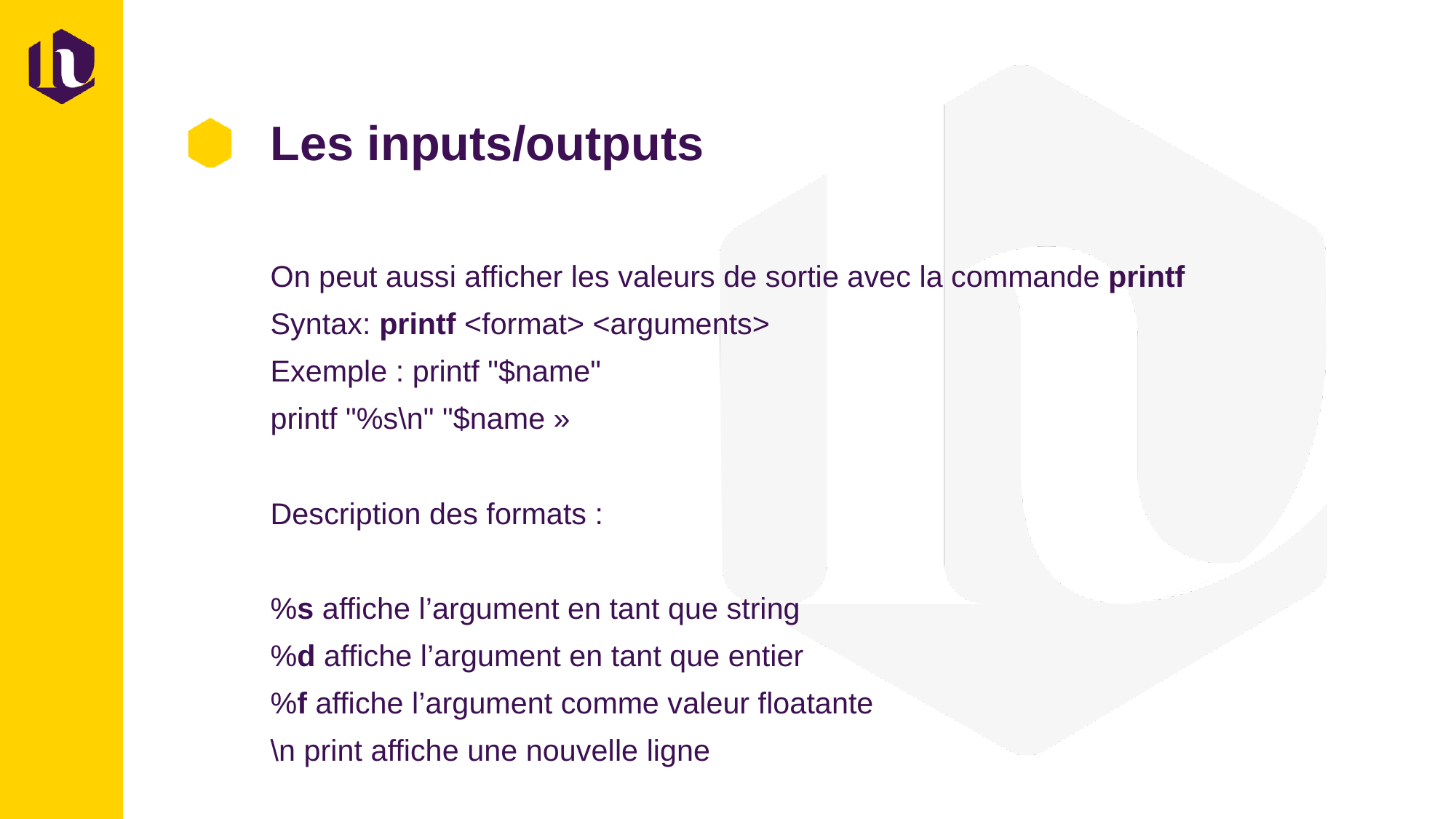

# Les inputs/outputs
On peut aussi afficher les valeurs de sortie avec la commande printf
Syntax: printf <format> <arguments>
Exemple : printf "$name"
printf "%s\n" "$name »

Description des formats :

%s affiche l’argument en tant que string
%d affiche l’argument en tant que entier
%f affiche l’argument comme valeur floatante
\n print affiche une nouvelle ligne